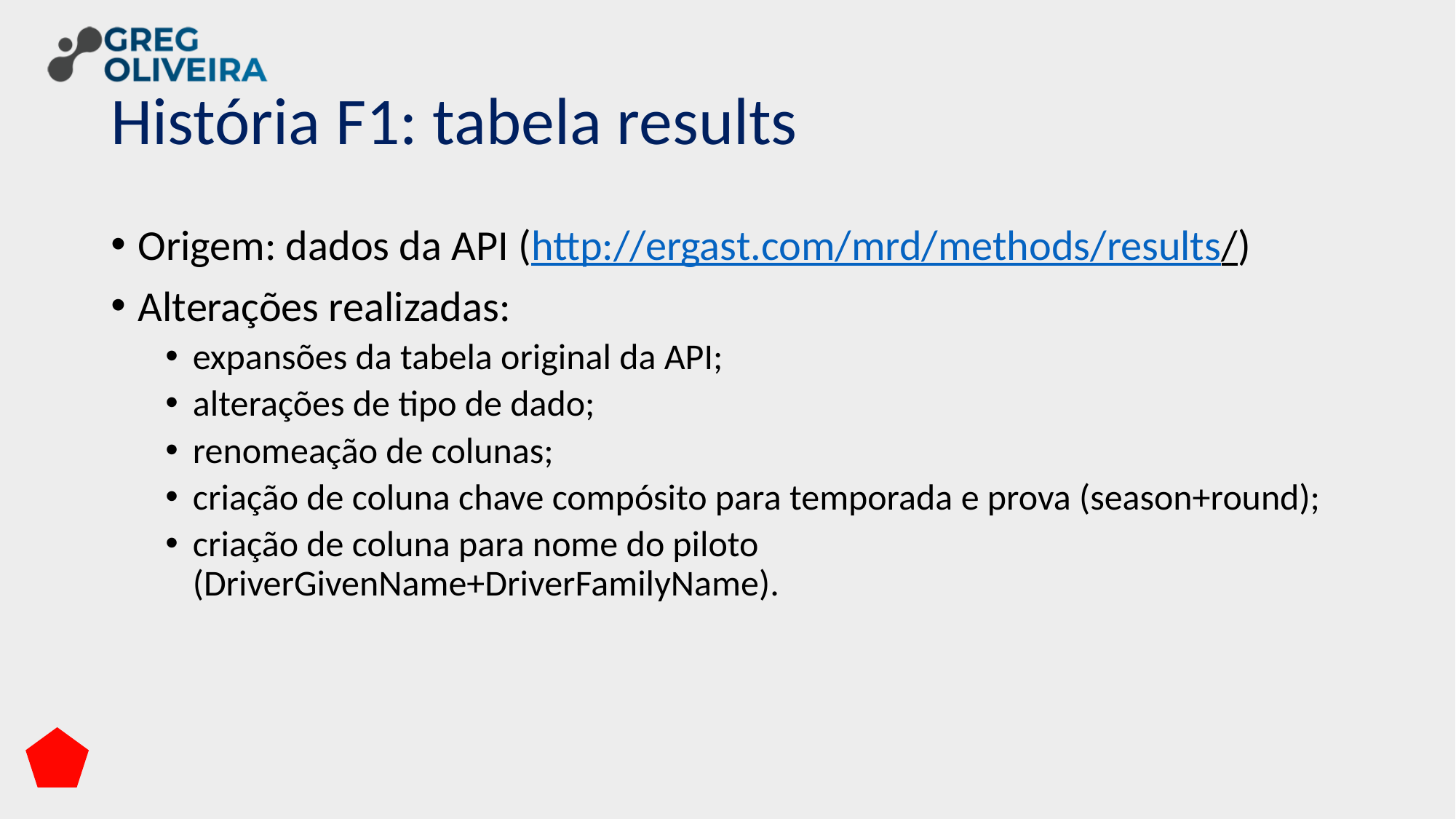

# História F1: tabela results
Origem: dados da API (http://ergast.com/mrd/methods/results/)
Alterações realizadas:
expansões da tabela original da API;
alterações de tipo de dado;
renomeação de colunas;
criação de coluna chave compósito para temporada e prova (season+round);
criação de coluna para nome do piloto (DriverGivenName+DriverFamilyName).